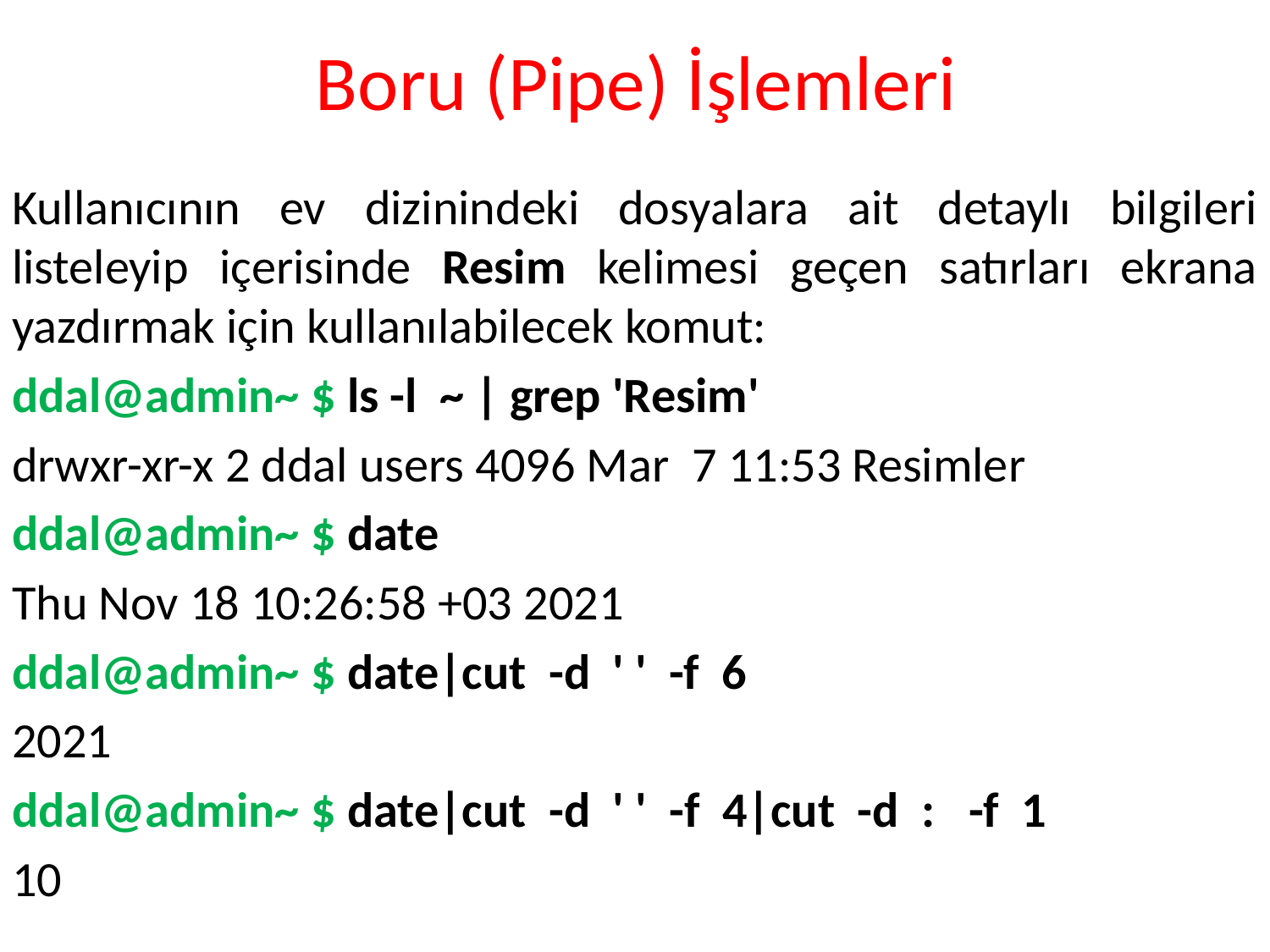

# Boru (Pipe) İşlemleri
Kullanıcının ev dizinindeki dosyalara ait detaylı bilgileri listeleyip içerisinde Resim kelimesi geçen satırları ekrana yazdırmak için kullanılabilecek komut:
ddal@admin~ $ ls -l  ~ | grep 'Resim'
drwxr-xr-x 2 ddal users 4096 Mar  7 11:53 Resimler
ddal@admin~ $ date
Thu Nov 18 10:26:58 +03 2021
ddal@admin~ $ date|cut  -d  ' '  -f  6
2021
ddal@admin~ $ date|cut  -d  ' '  -f  4|cut  -d  :   -f  1
10